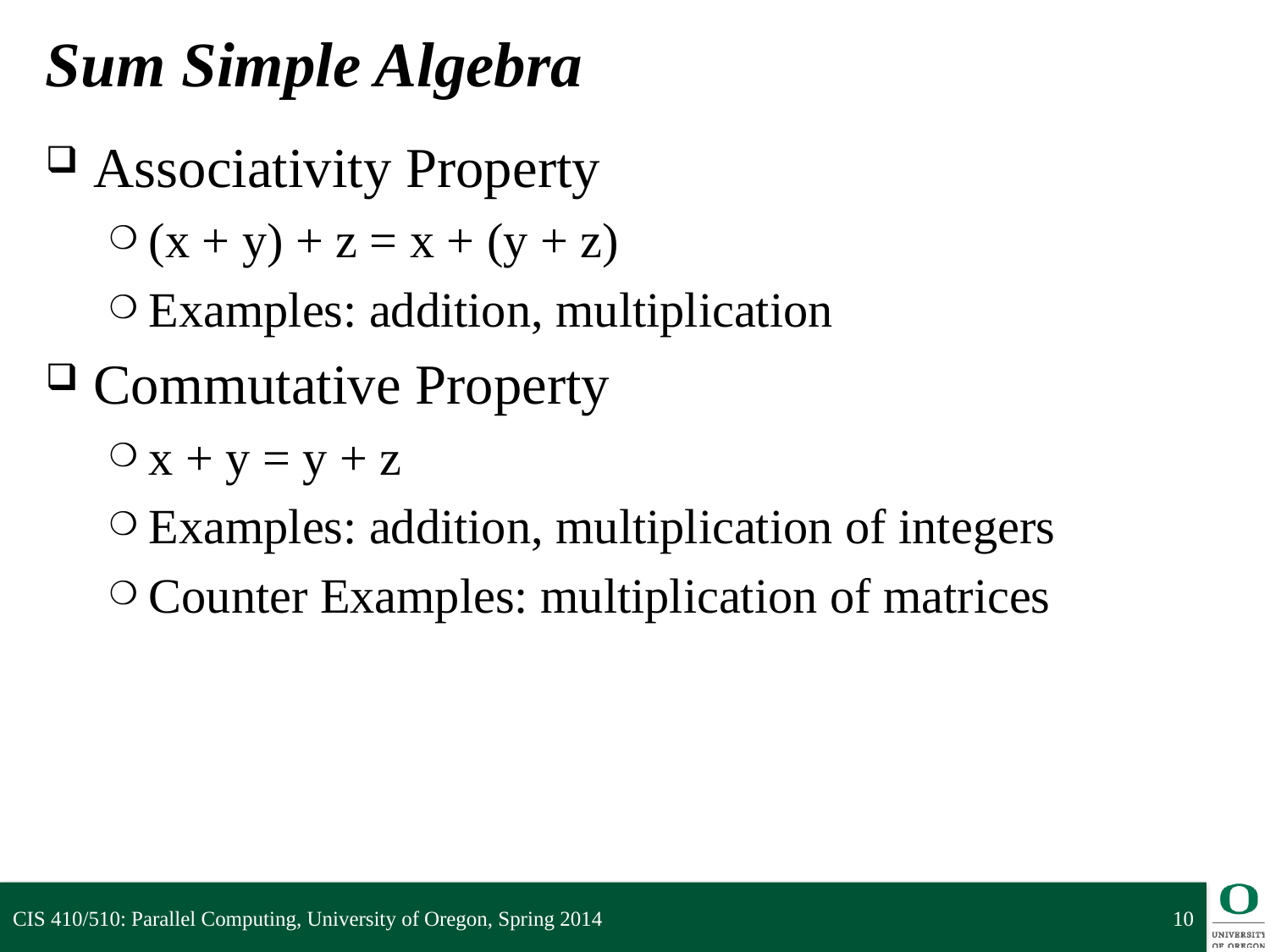

# Sum Simple Algebra
Associativity Property
(x + y) + z = x + (y + z)
Examples: addition, multiplication
Commutative Property
x + y = y + z
Examples: addition, multiplication of integers
Counter Examples: multiplication of matrices
CIS 410/510: Parallel Computing, University of Oregon, Spring 2014
10